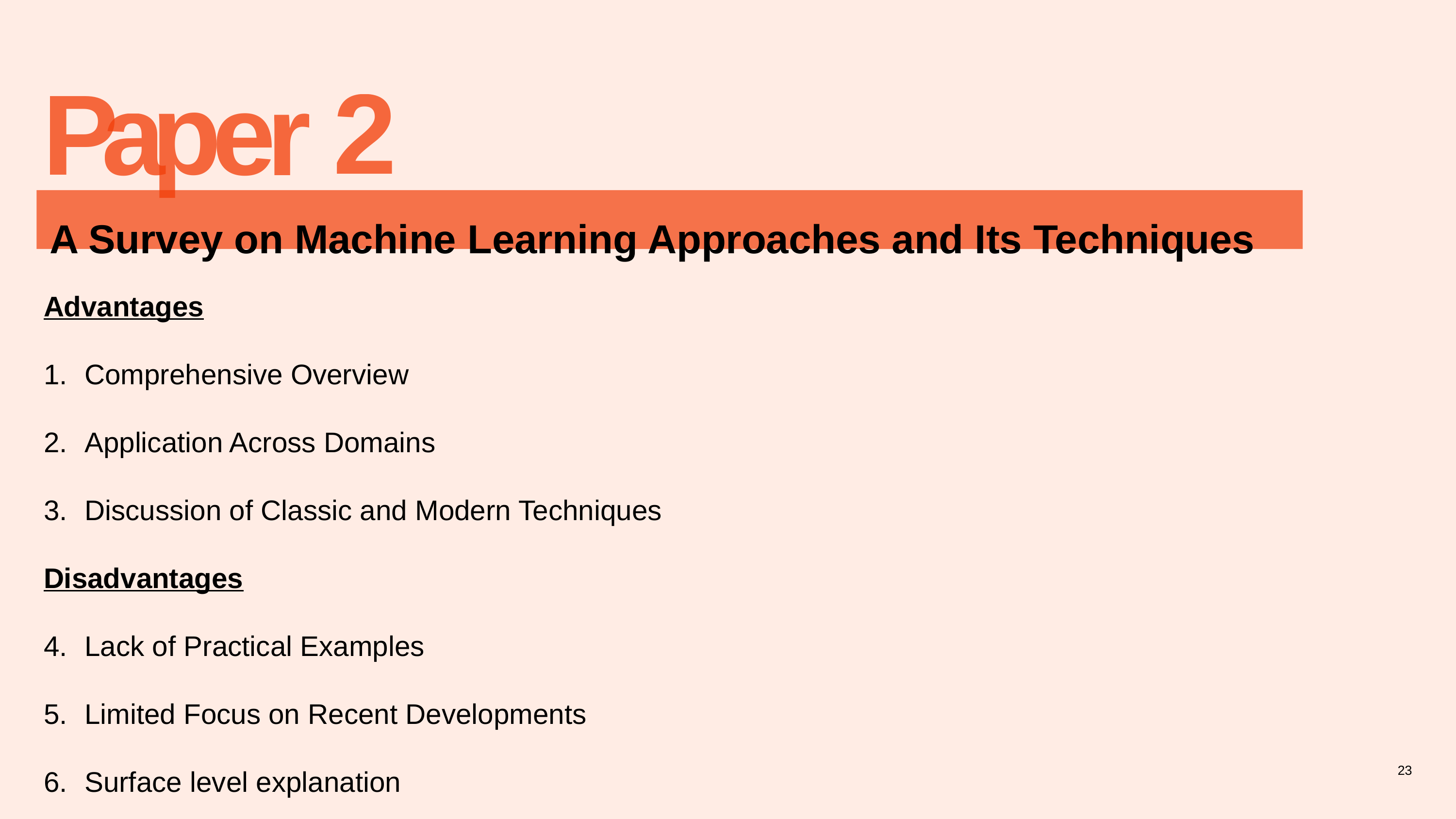

2
p
P
e
a
r

A Survey on Machine Learning Approaches and Its Techniques
Advantages

Comprehensive Overview

Application Across Domains

Discussion of Classic and Modern Techniques

Disadvantages

Lack of Practical Examples

Limited Focus on Recent Developments

Surface level explanation

23